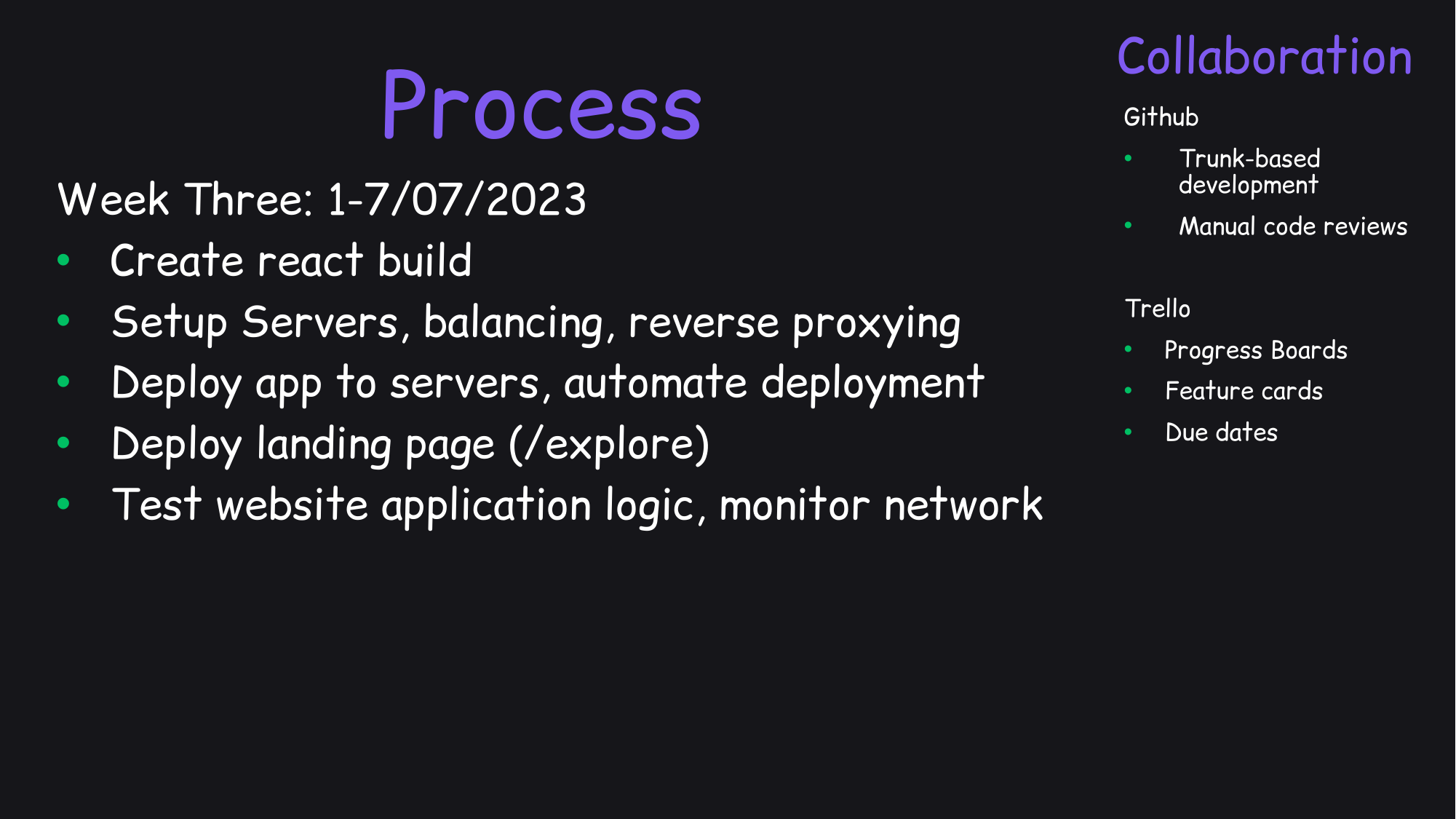

Collaboration
Process
Github
Trunk-based development
Manual code reviews

Trello
Progress Boards
Feature cards
Due dates

Week Three: 1-7/07/2023
Create react build
Setup Servers, balancing, reverse proxying
Deploy app to servers, automate deployment
Deploy landing page (/explore)
Test website application logic, monitor network